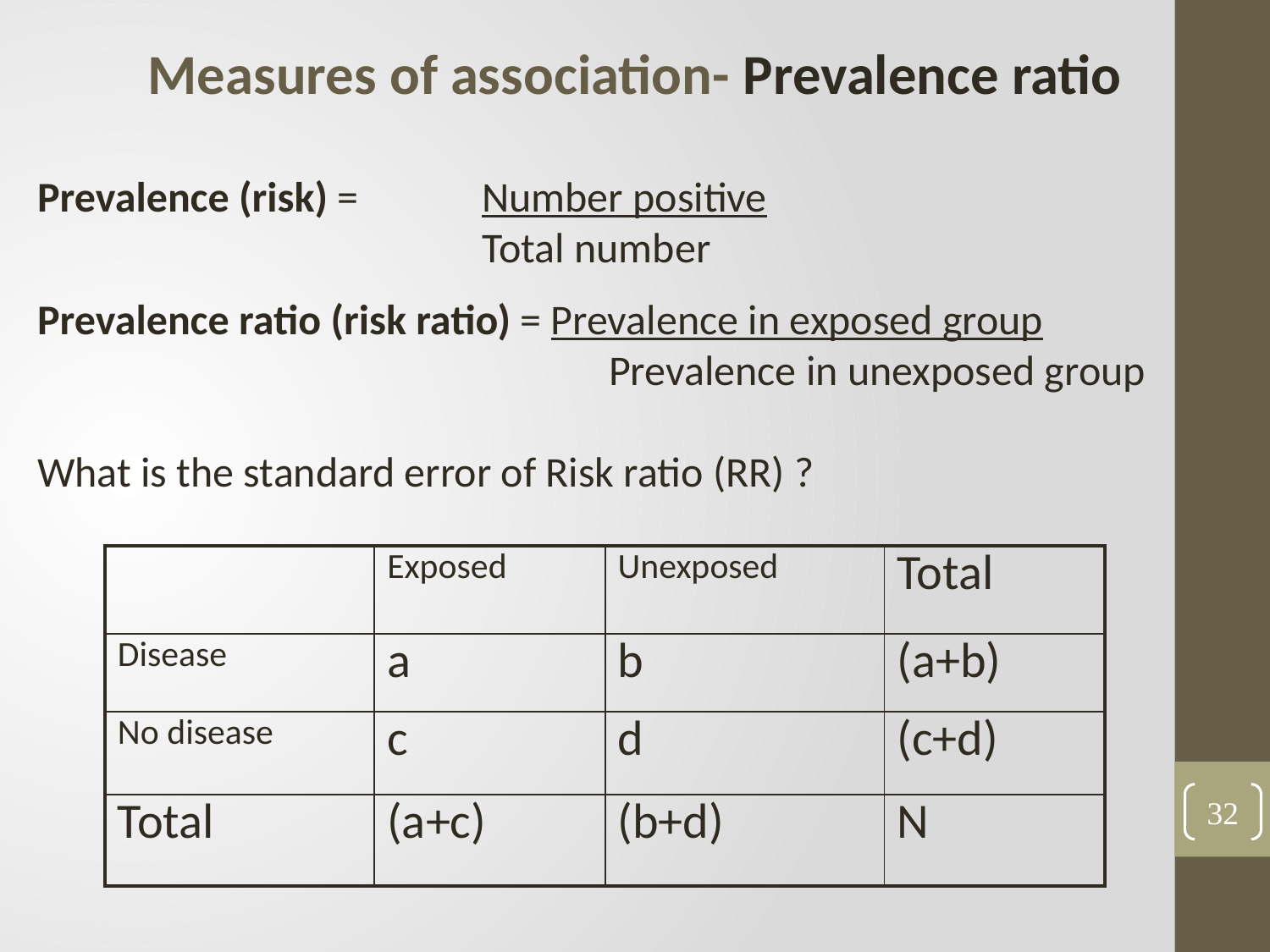

Measures of association- Prevalence ratio
Prevalence (risk) = 	Number positive
				Total number
Prevalence ratio (risk ratio) = Prevalence in exposed group
					Prevalence in unexposed group

What is the standard error of Risk ratio (RR) ?

|  | Exposed | Unexposed | Total |
| --- | --- | --- | --- |
| Disease | a | b | (a+b) |
| No disease | c | d | (c+d) |
| Total | (a+c) | (b+d) | N |
32